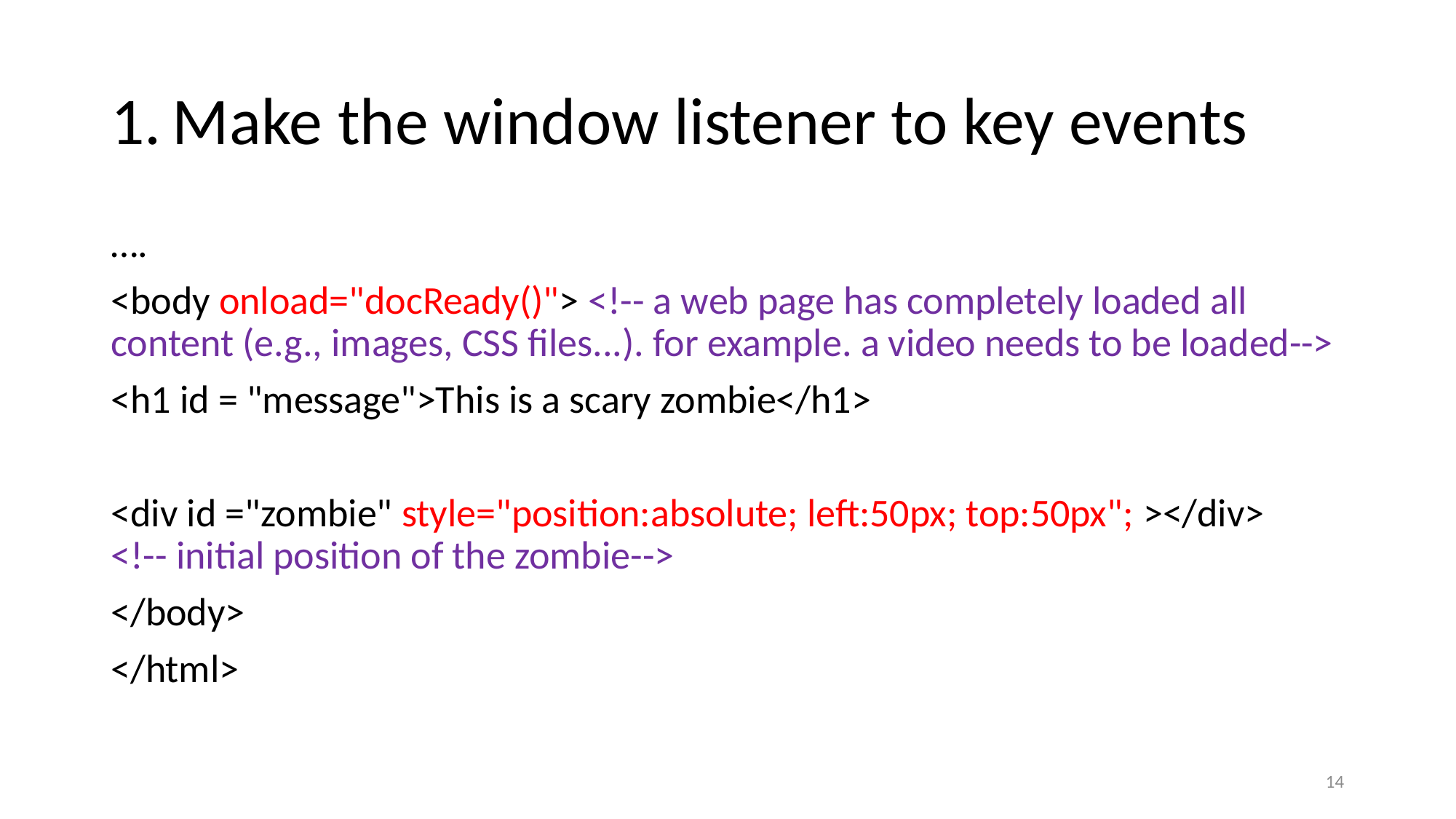

# Make the window listener to key events
….
<body onload="docReady()"> <!-- a web page has completely loaded all content (e.g., images, CSS files...). for example. a video needs to be loaded-->
<h1 id = "message">This is a scary zombie</h1>

<div id ="zombie" style="position:absolute; left:50px; top:50px"; ></div>       			<!-- initial position of the zombie-->
</body>
</html>
14